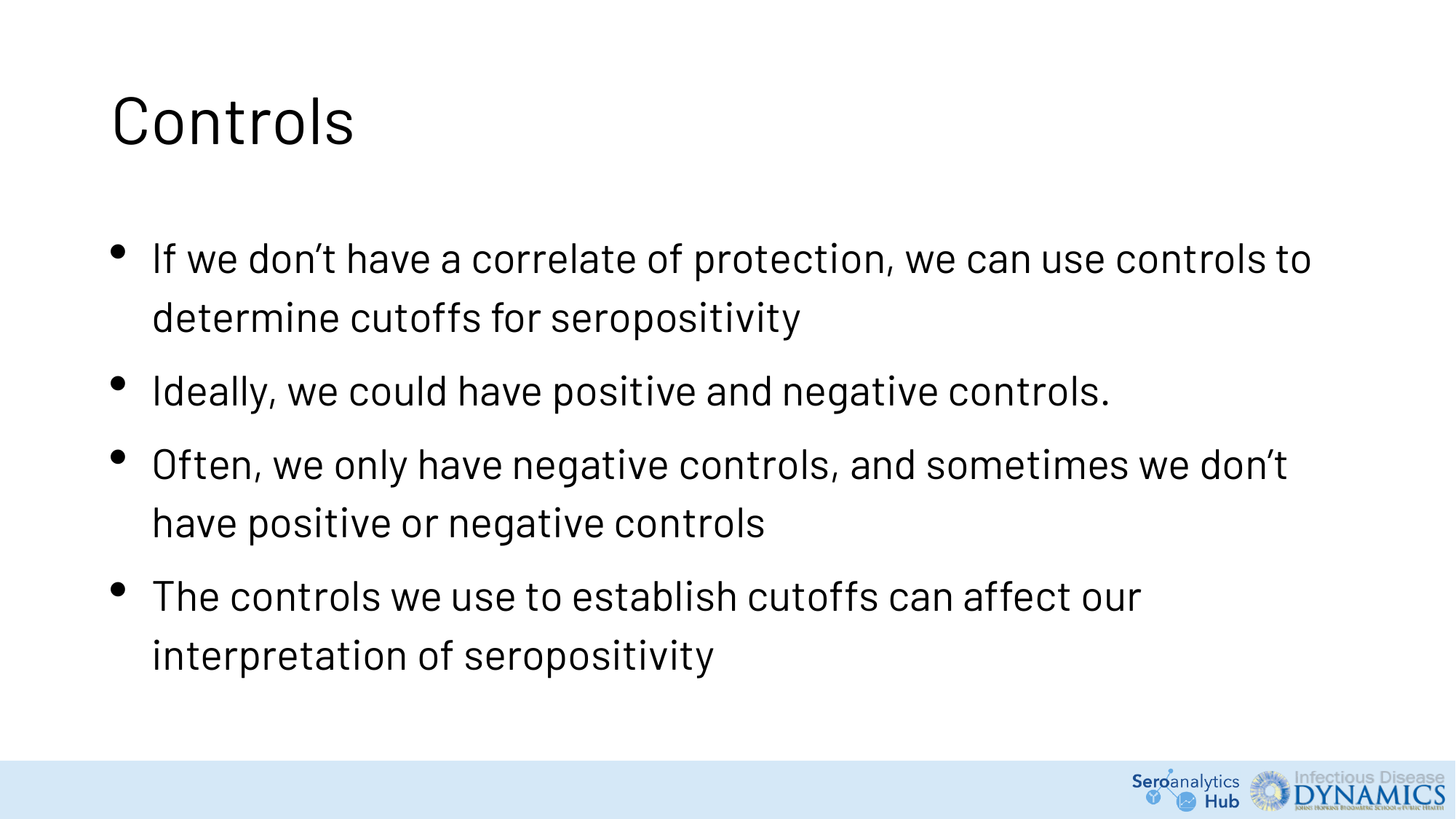

# Controls
If we don’t have a correlate of protection, we can use controls to determine cutoffs for seropositivity
Ideally, we could have positive and negative controls.
Often, we only have negative controls, and sometimes we don’t have positive or negative controls
The controls we use to establish cutoffs can affect our interpretation of seropositivity